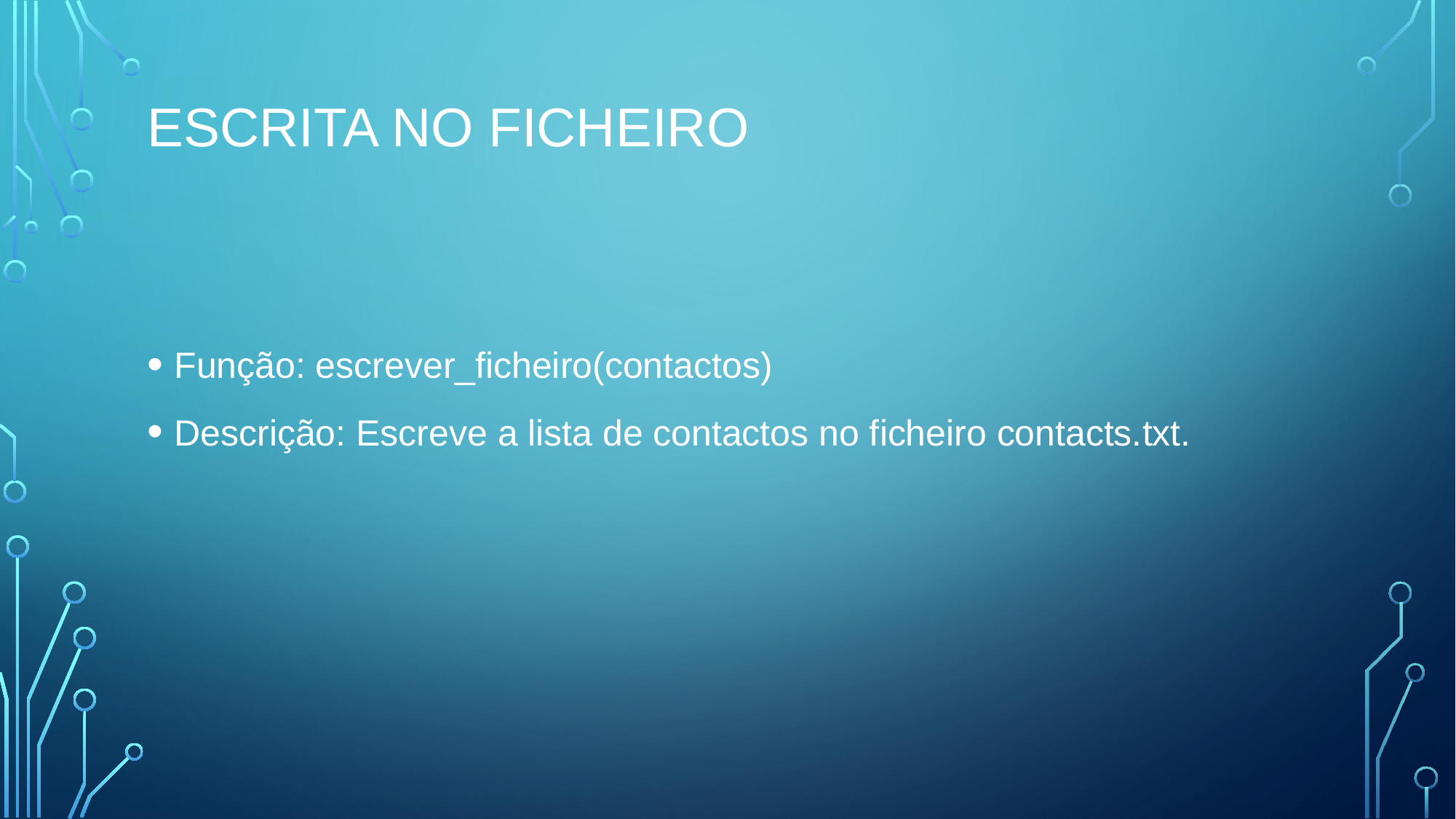

# Escrita no Ficheiro

Função: escrever_ficheiro(contactos)
Descrição: Escreve a lista de contactos no ficheiro contacts.txt.